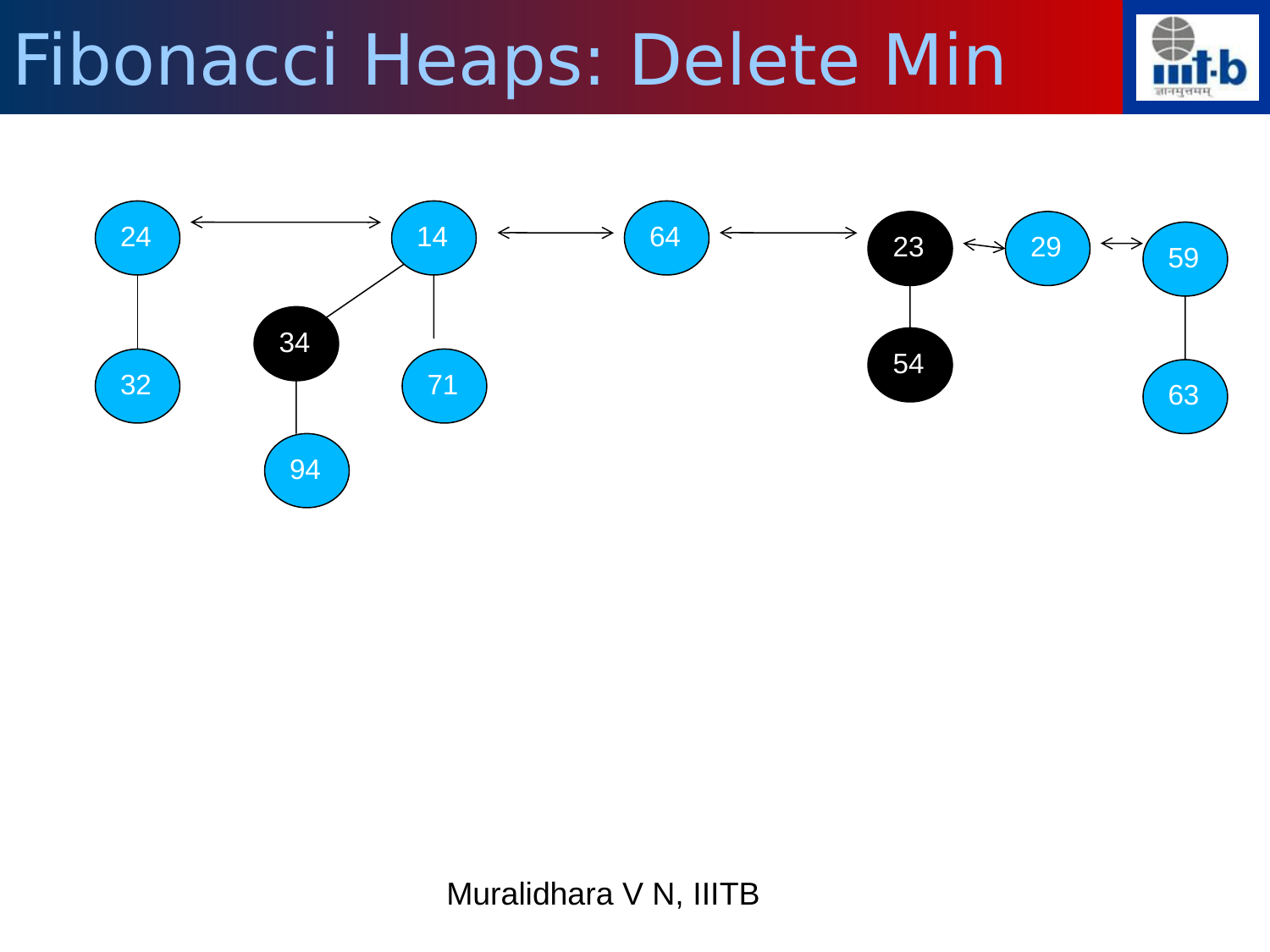

Fibonacci Heaps: Delete Min

24
14
64
23
29
59
34
54
32
71
63
94
Muralidhara V N, IIITB